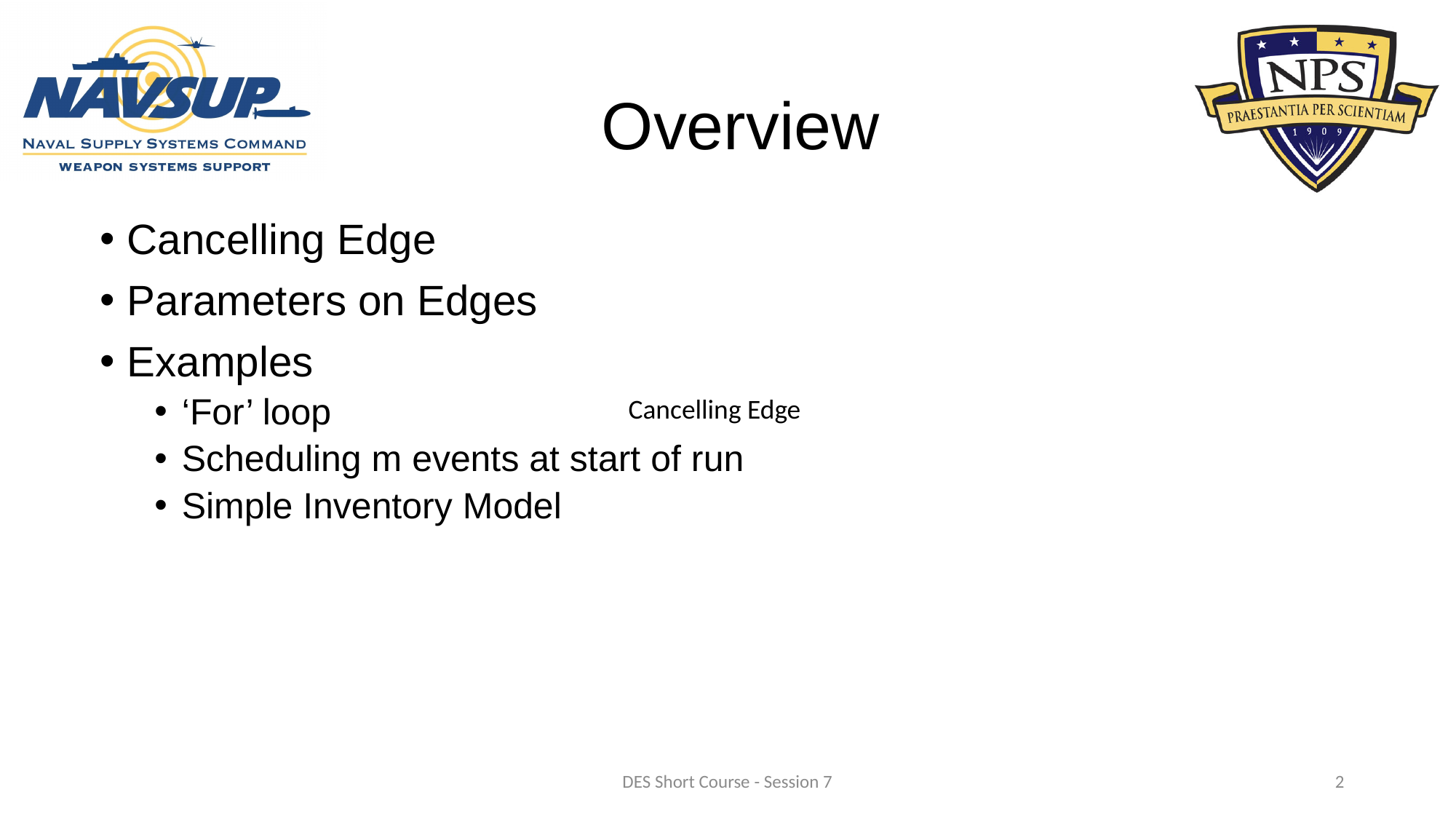

# Overview
Cancelling Edge
Parameters on Edges
Examples
‘For’ loop
Scheduling m events at start of run
Simple Inventory Model
Cancelling Edge
DES Short Course - Session 7
2